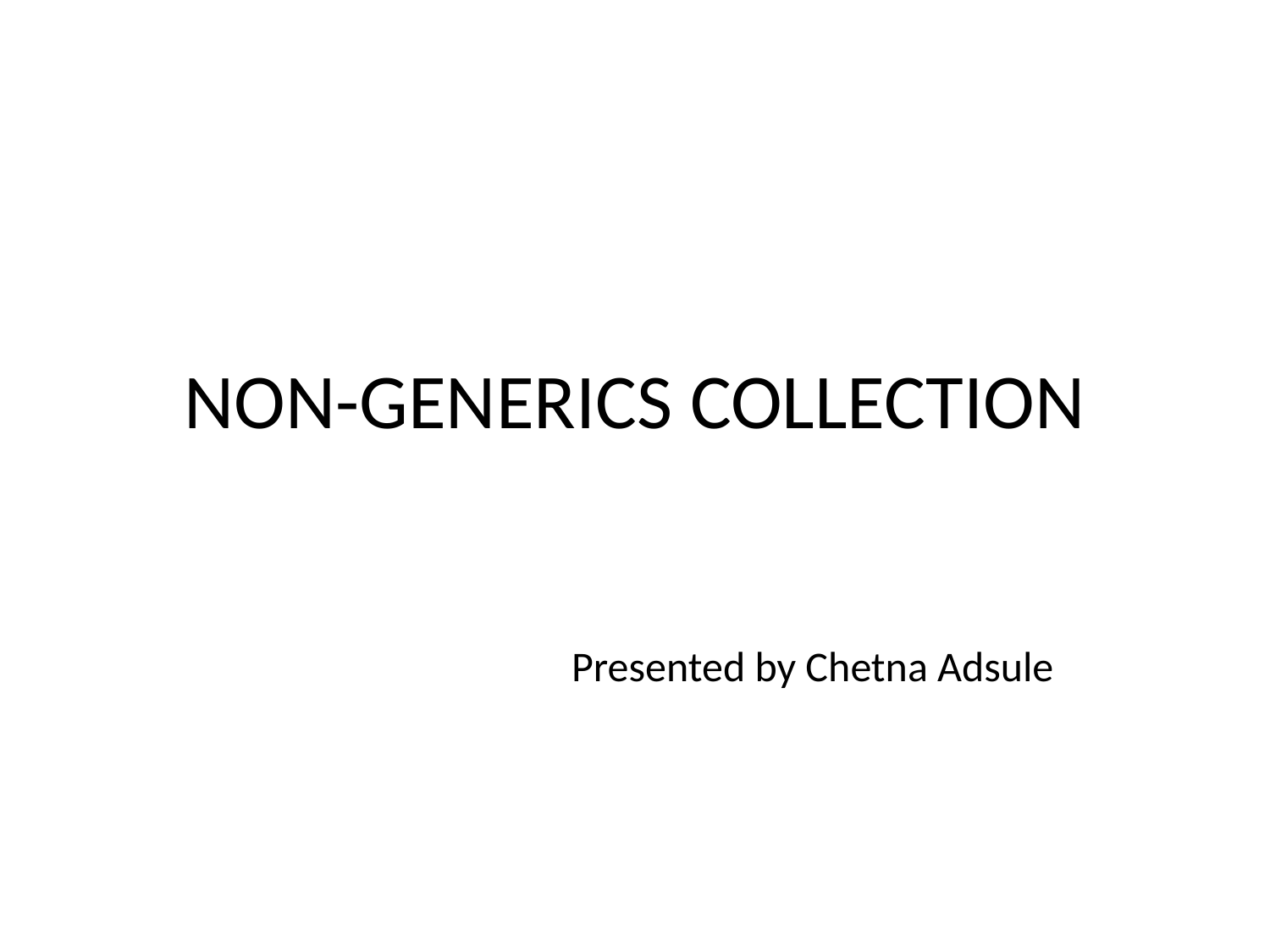

# NON-GENERICS COLLECTION

                            Presented by Chetna Adsule